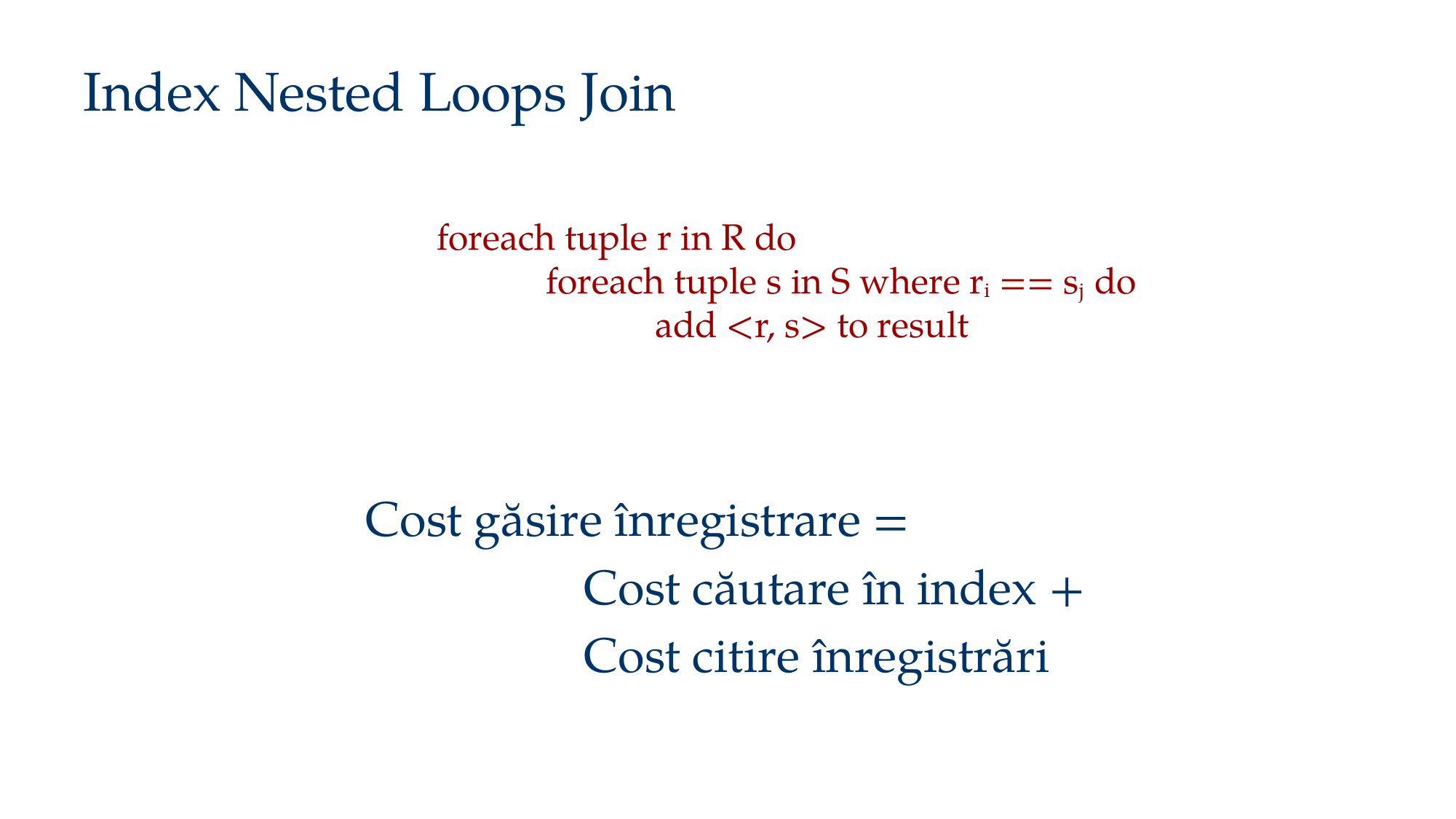

Index Nested Loops Join
foreach tuple r in R do
	foreach tuple s in S where ri == sj  do
		add <r, s> to result
Cost găsire înregistrare =
		Cost căutare în index +
		Cost citire înregistrări